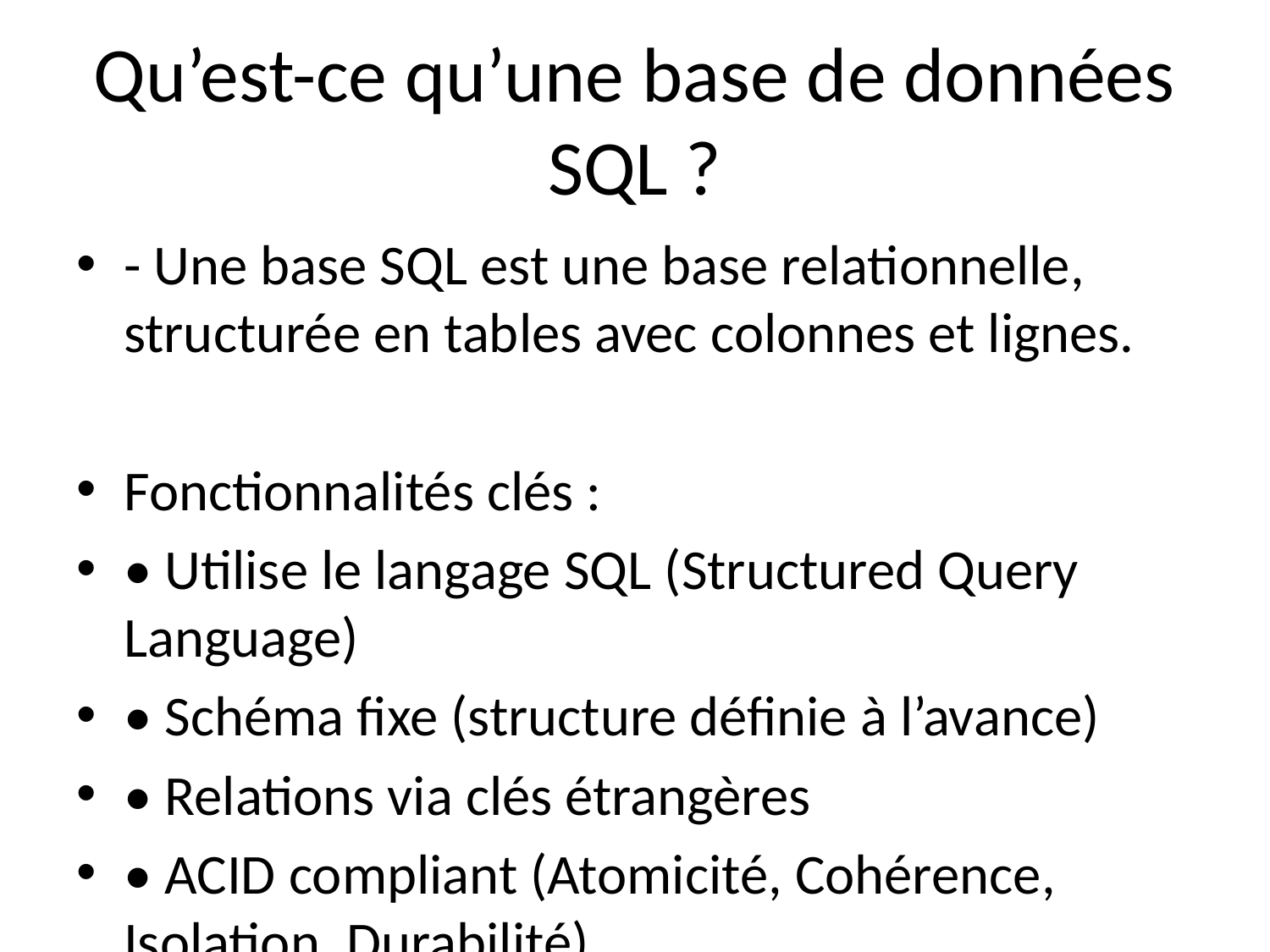

# Qu’est-ce qu’une base de données SQL ?
- Une base SQL est une base relationnelle, structurée en tables avec colonnes et lignes.

Fonctionnalités clés :
• Utilise le langage SQL (Structured Query Language)
• Schéma fixe (structure définie à l’avance)
• Relations via clés étrangères
• ACID compliant (Atomicité, Cohérence, Isolation, Durabilité)

Exemples : MySQL, PostgreSQL, Oracle, SQL Server